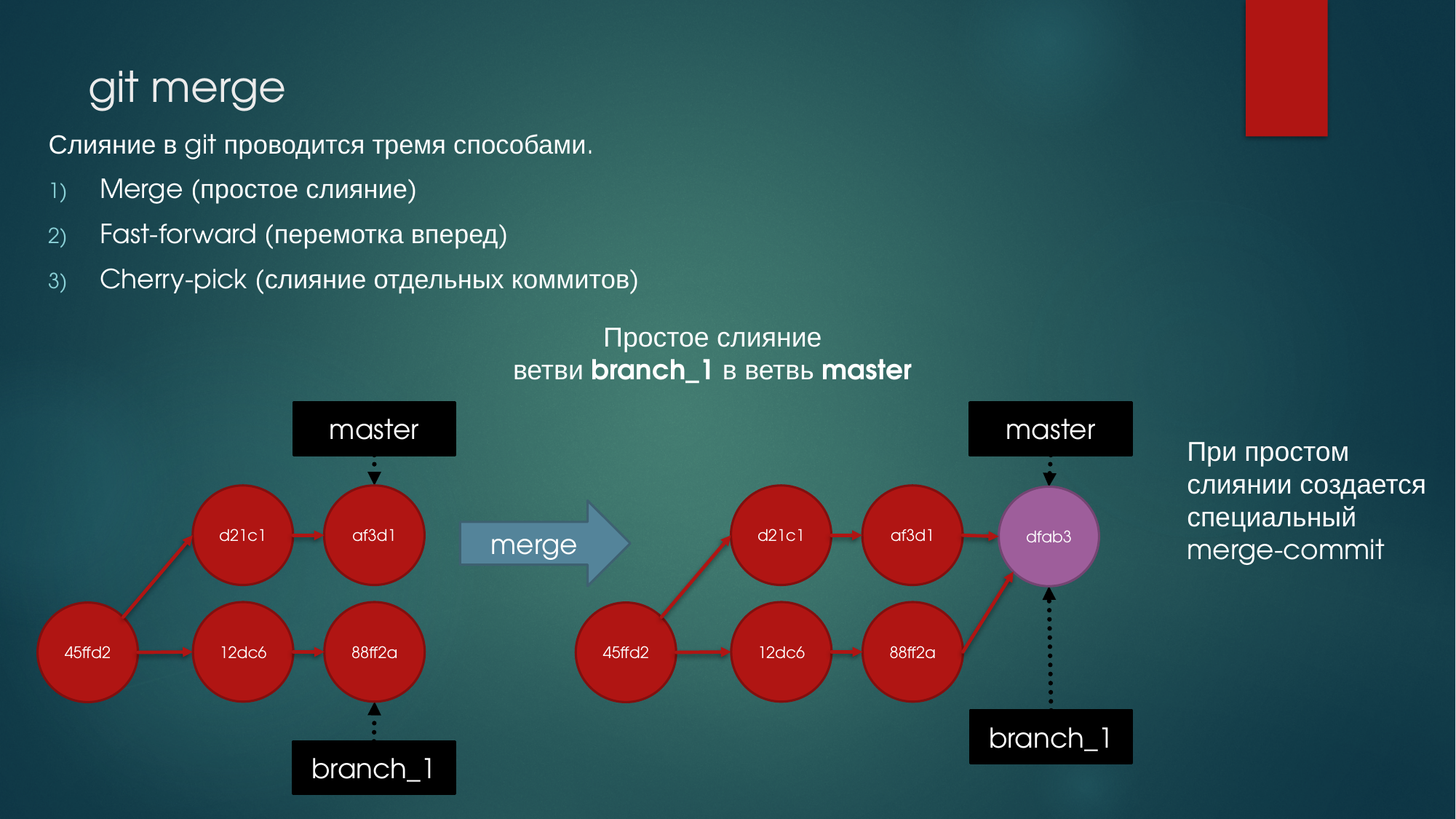

# git merge
Слияние в git проводится тремя способами.
Merge (простое слияние)
Fast-forward (перемотка вперед)
Cherry-pick (слияние отдельных коммитов)
Простое слияние
ветви branch_1 в ветвь master

master
master
При простом
слиянии создается
специальный
merge-commit

d21c1
af3d1
d21c1
af3d1
dfab3
merge
12dc6
88ff2a
12dc6
88ff2a
45ffd2
45ffd2
branch_1
branch_1